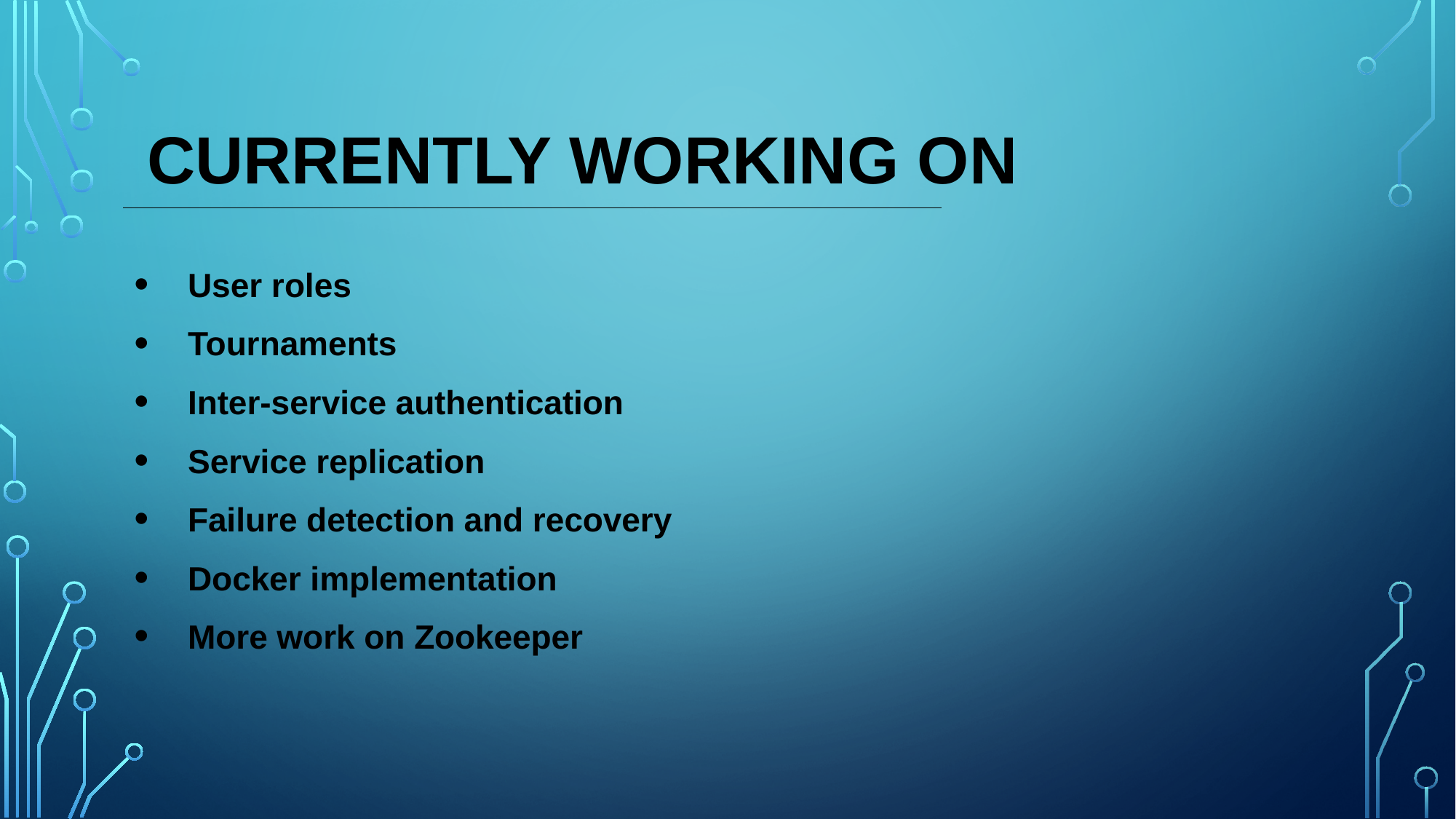

# Currently working on
User roles
Tournaments
Inter-service authentication
Service replication
Failure detection and recovery
Docker implementation
More work on Zookeeper